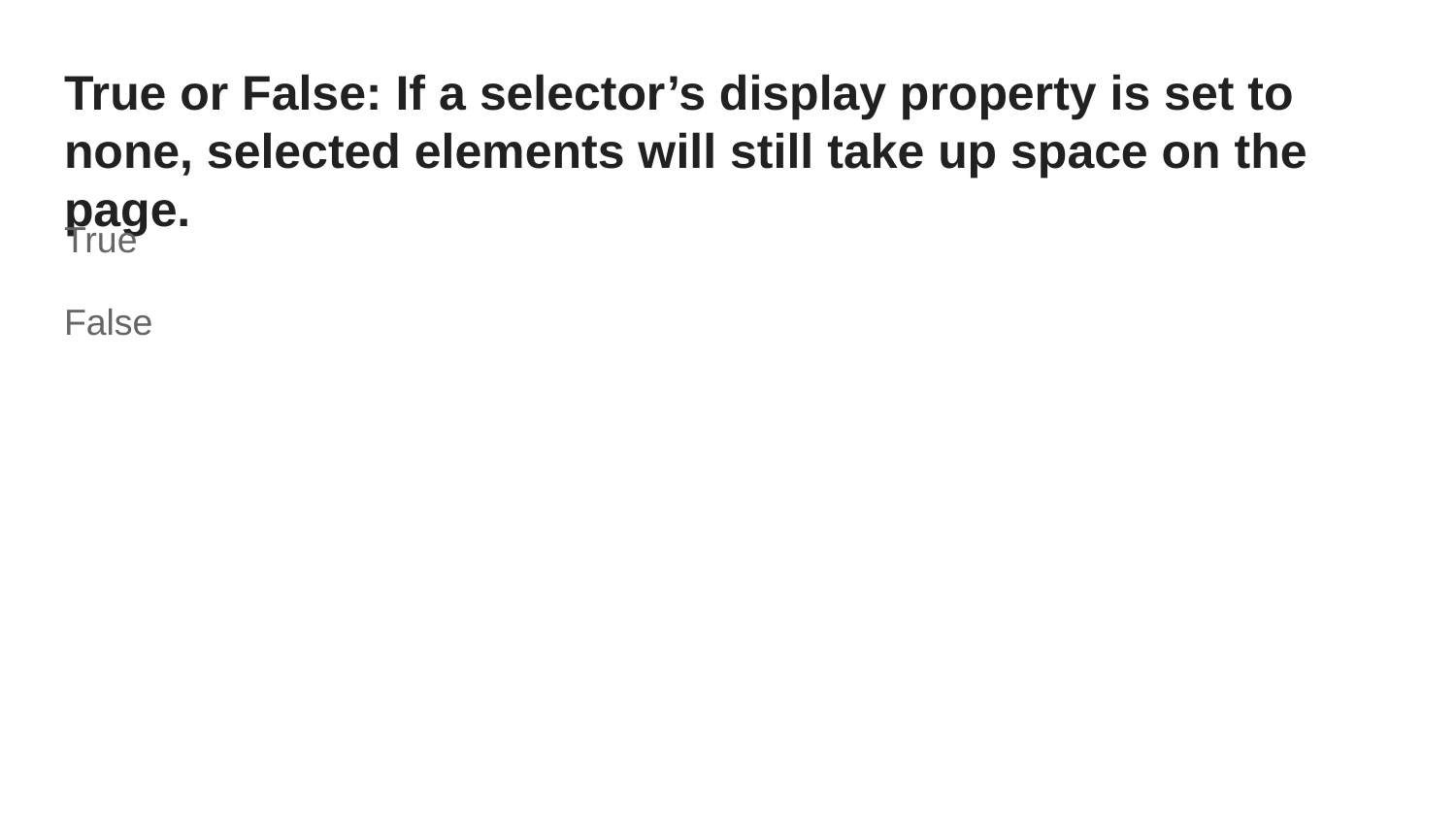

# True or False: If a selector’s display property is set to none, selected elements will still take up space on the page.
True
False